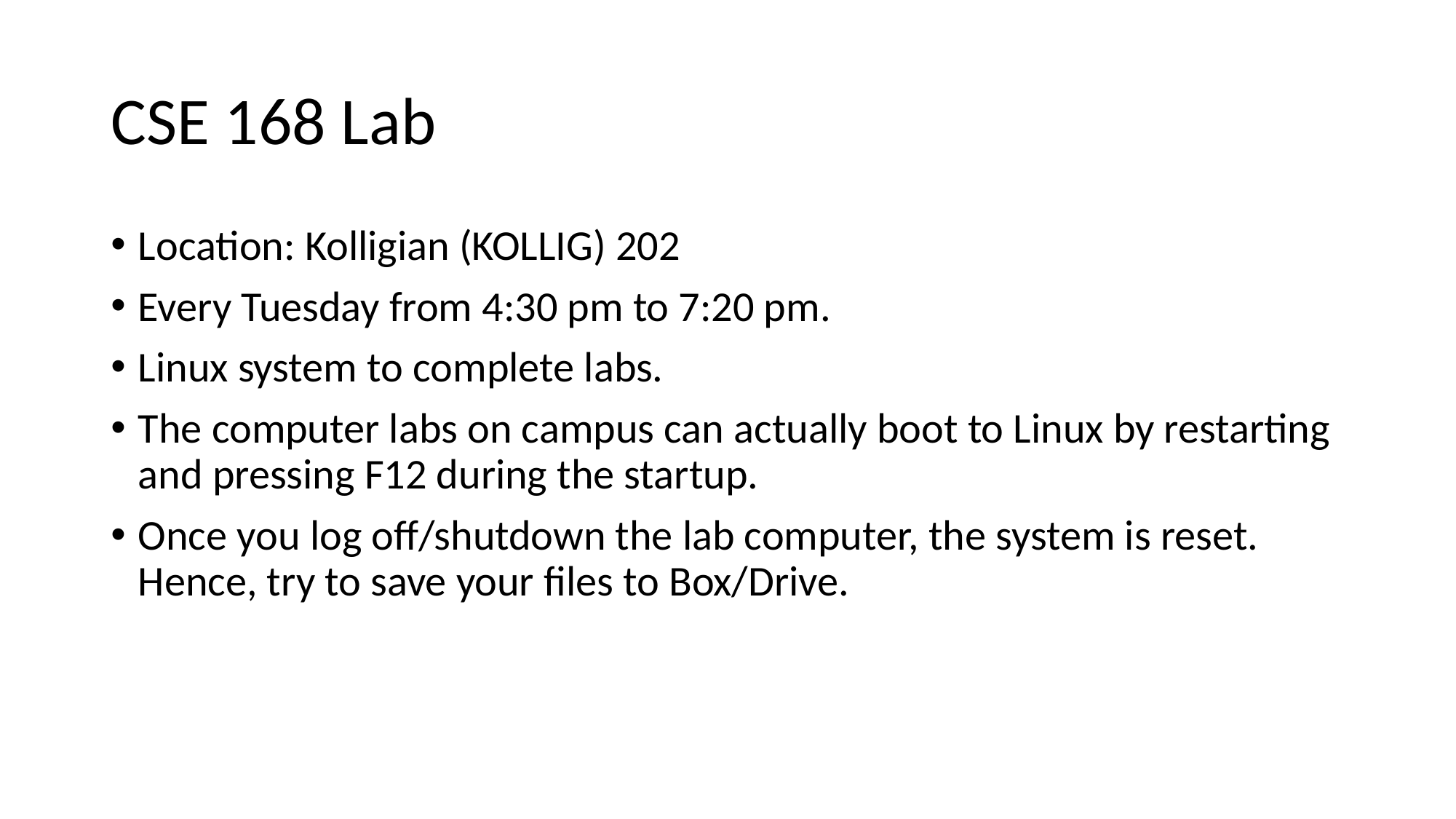

# CSE 168 Lab
Location: Kolligian (KOLLIG) 202
Every Tuesday from 4:30 pm to 7:20 pm.
Linux system to complete labs.
The computer labs on campus can actually boot to Linux by restarting and pressing F12 during the startup.
Once you log off/shutdown the lab computer, the system is reset. Hence, try to save your files to Box/Drive.